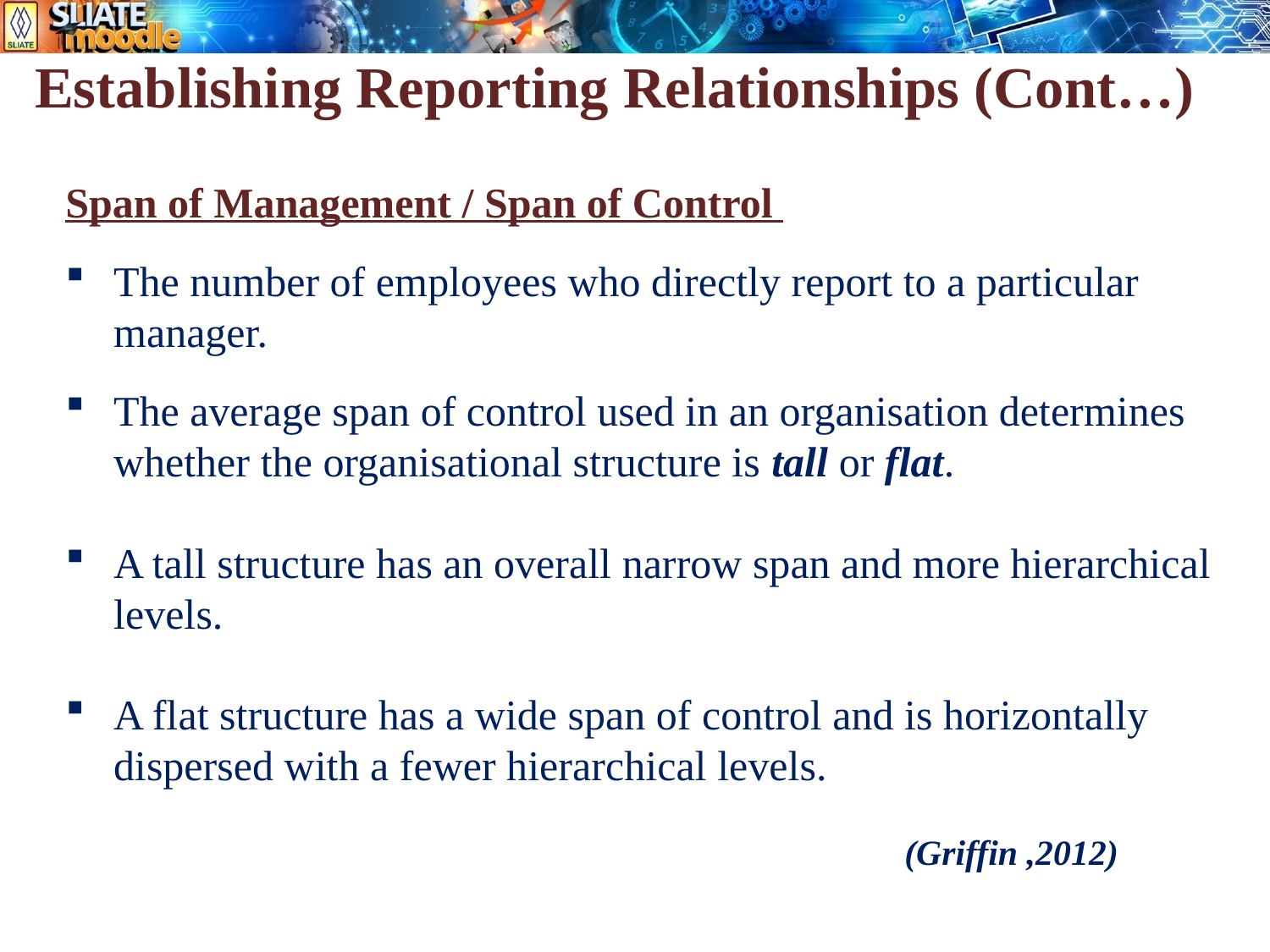

# Establishing Reporting Relationships (Cont…)
Span of Management / Span of Control

The number of employees who directly report to a particular manager.

The average span of control used in an organisation determines whether the organisational structure is tall or flat.

A tall structure has an overall narrow span and more hierarchical levels.

A flat structure has a wide span of control and is horizontally dispersed with a fewer hierarchical levels.

(Griffin ,2012)